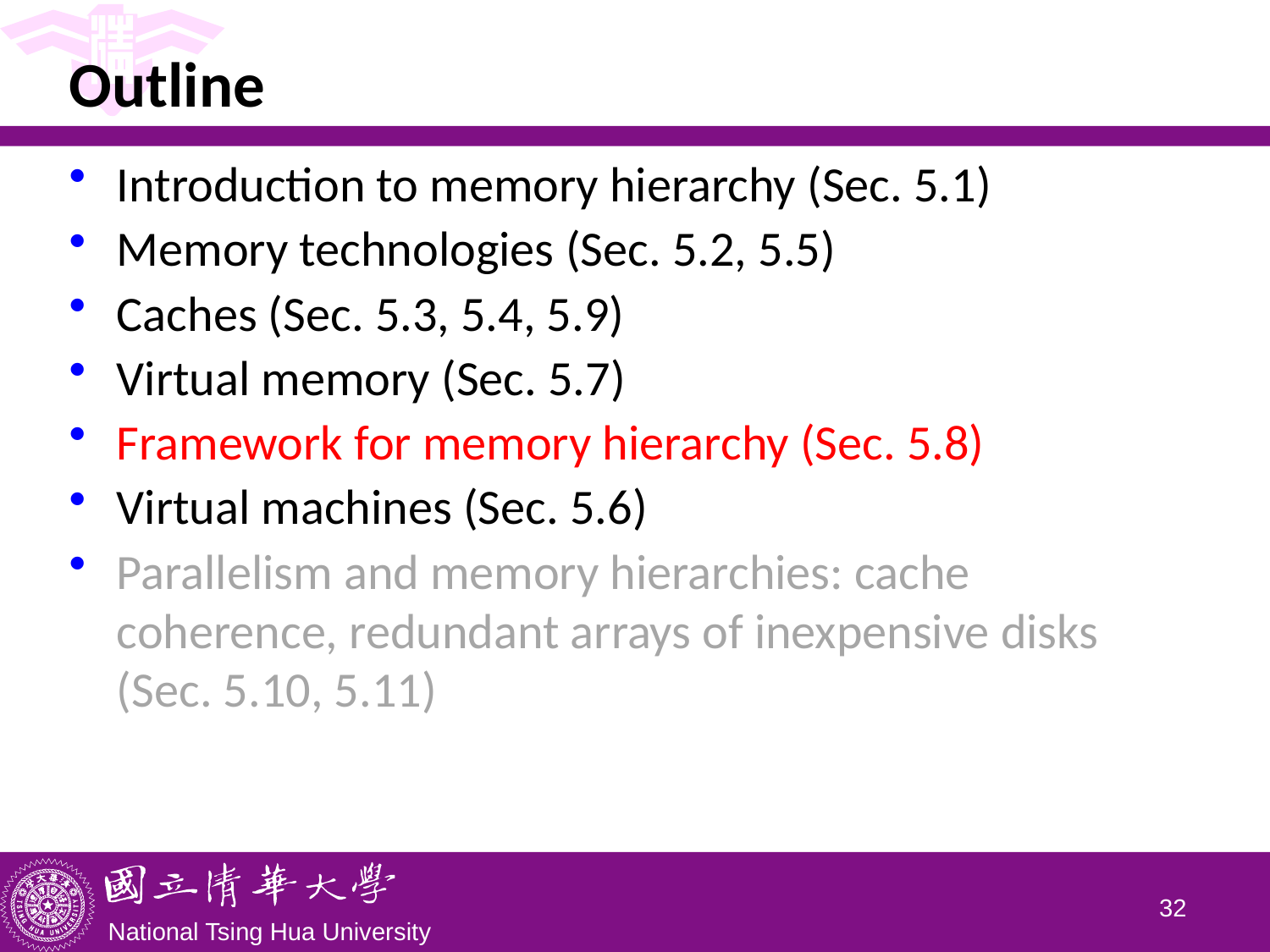

# Outline
Introduction to memory hierarchy (Sec. 5.1)
Memory technologies (Sec. 5.2, 5.5)
Caches (Sec. 5.3, 5.4, 5.9)
Virtual memory (Sec. 5.7)
Framework for memory hierarchy (Sec. 5.8)
Virtual machines (Sec. 5.6)
Parallelism and memory hierarchies: cache coherence, redundant arrays of inexpensive disks  (Sec. 5.10, 5.11)
32